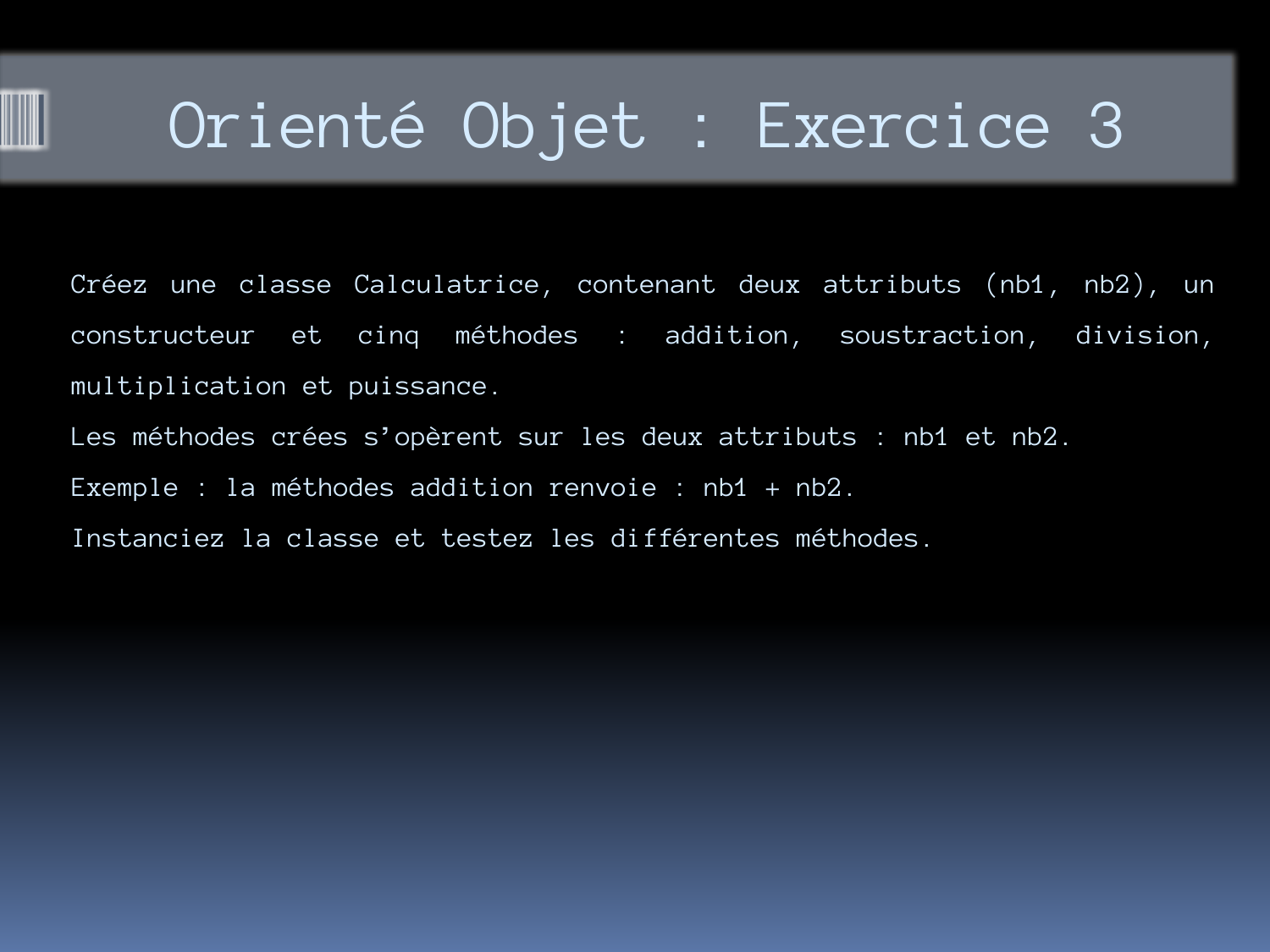

# Orienté Objet : Exercice 3
Créez une classe Calculatrice, contenant deux attributs (nb1, nb2), un constructeur et cinq méthodes : addition, soustraction, division, multiplication et puissance.
Les méthodes crées s’opèrent sur les deux attributs : nb1 et nb2.
Exemple : la méthodes addition renvoie : nb1 + nb2.
Instanciez la classe et testez les différentes méthodes.